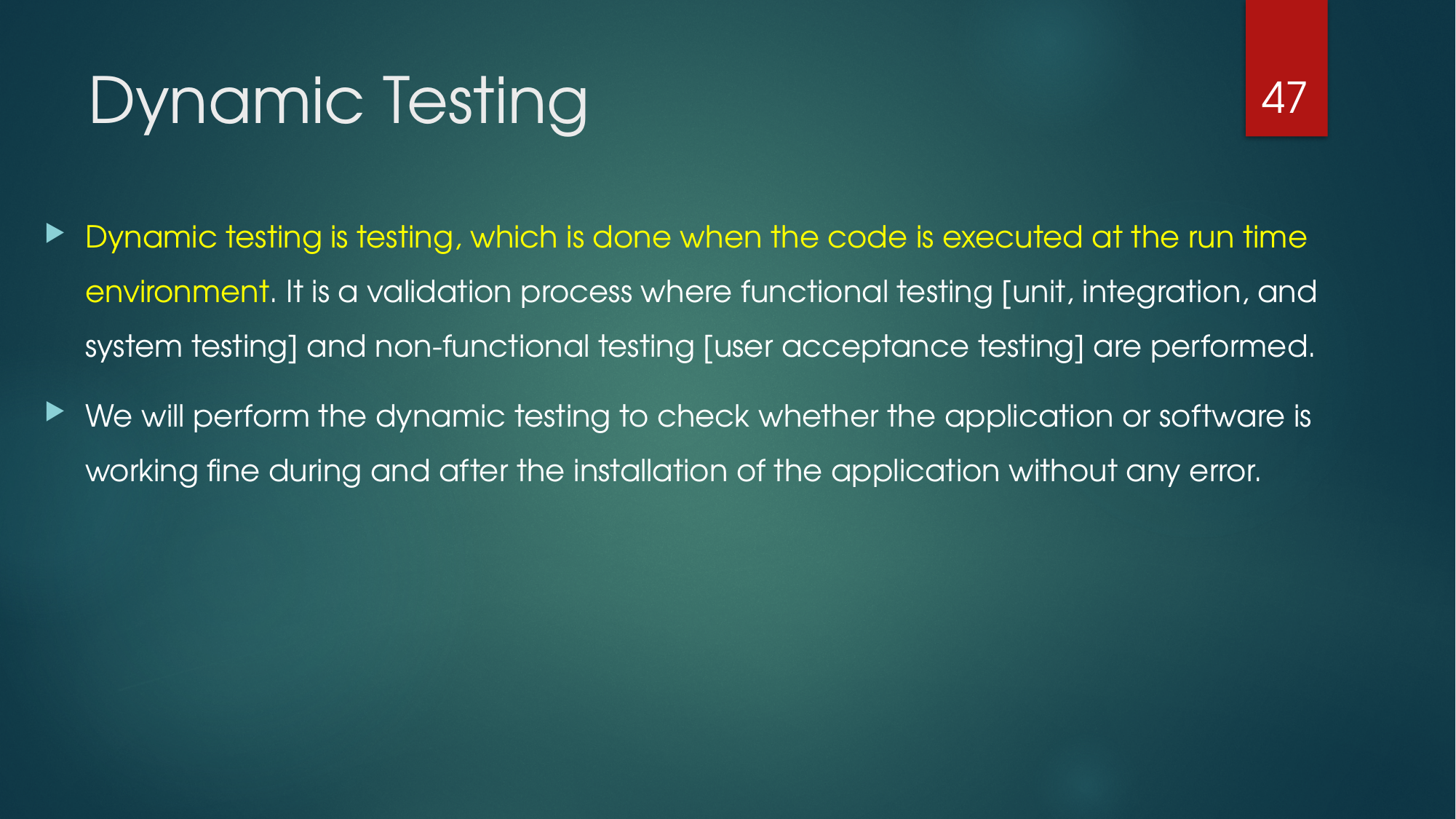

47
# Dynamic Testing
Dynamic testing is testing, which is done when the code is executed at the run time environment. It is a validation process where functional testing [unit, integration, and system testing] and non-functional testing [user acceptance testing] are performed.
We will perform the dynamic testing to check whether the application or software is working fine during and after the installation of the application without any error.